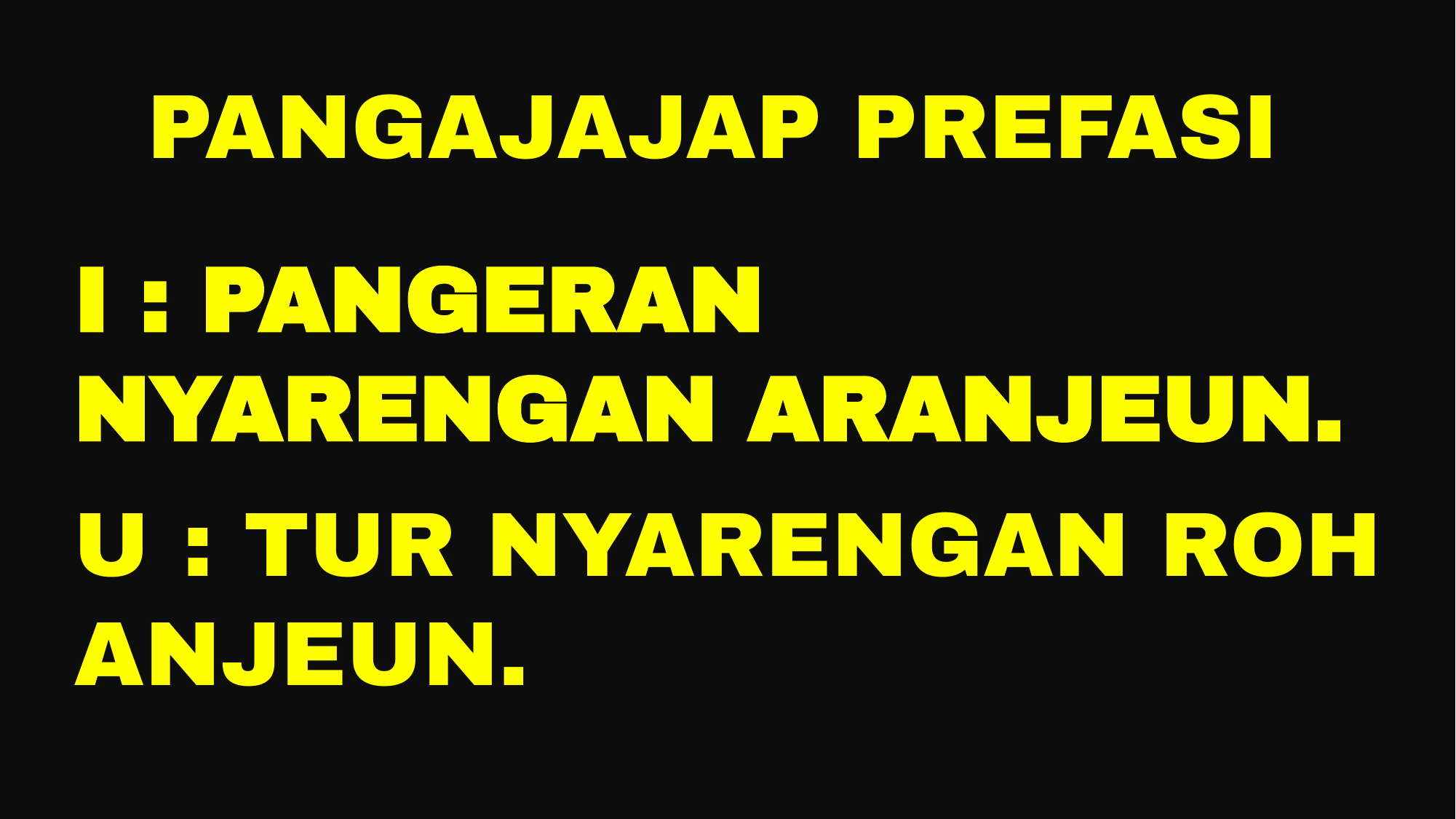

# Pangajajap Prefasi
I : Pangeran nyarengan aranjeun.
U	: Tur nyarengan roh anjeun.